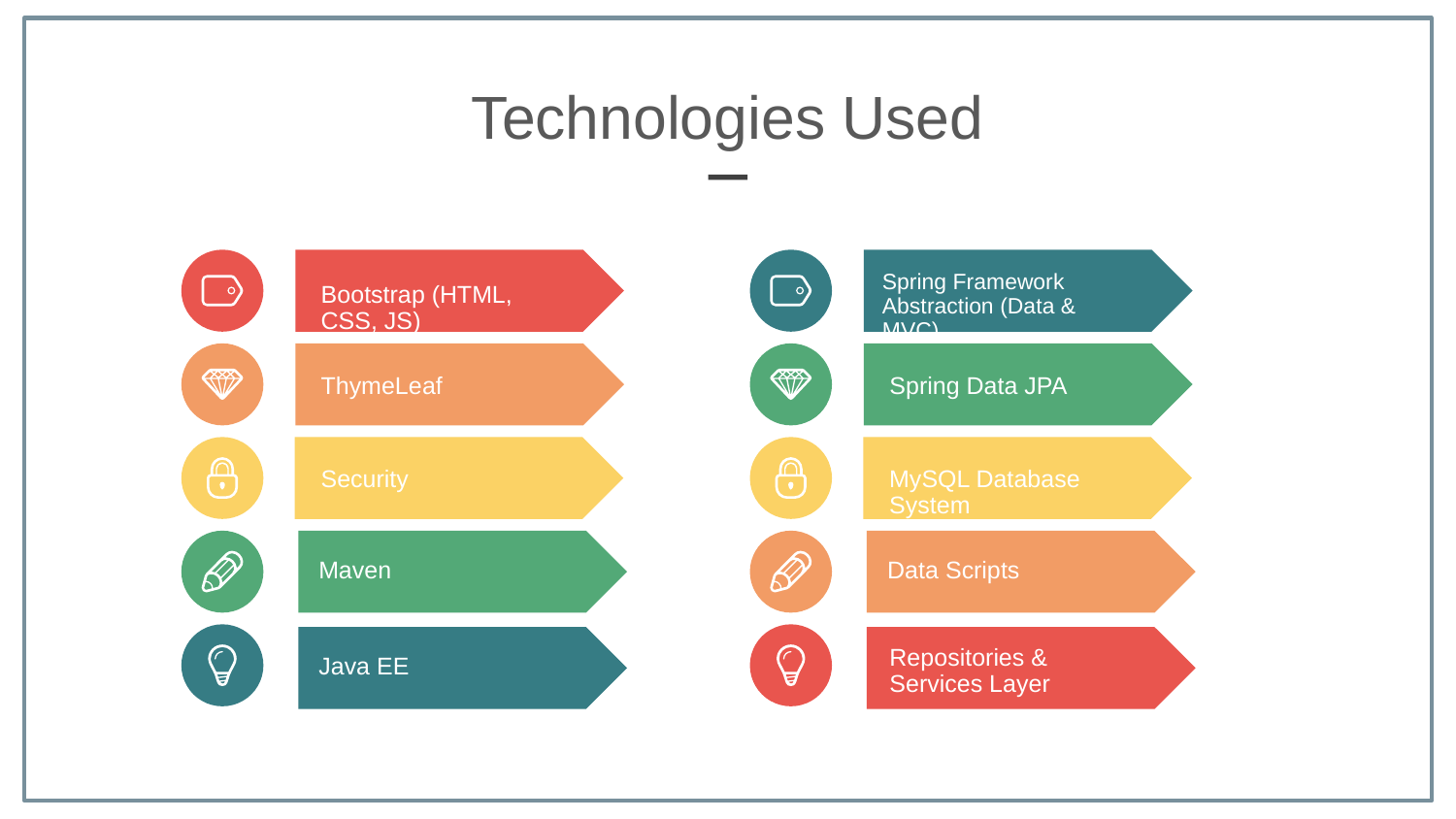

Technologies Used

Bootstrap (HTML, CSS, JS)

Spring Framework Abstraction (Data & MVC)

ThymeLeaf

Spring Data JPA

Security

MySQL Database System

Maven

Data Scripts

Java EE

Repositories & Services Layer